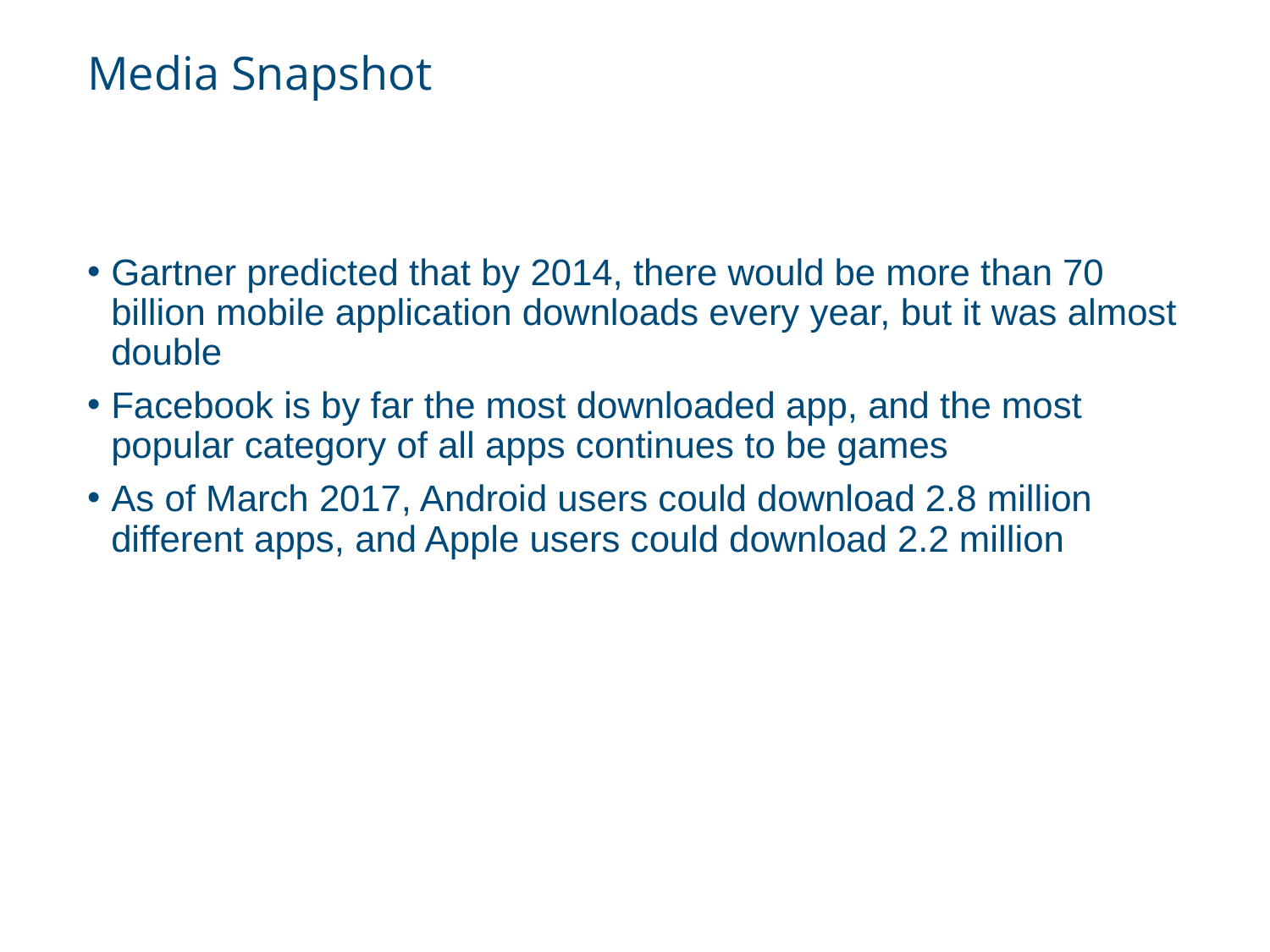

# Media Snapshot
Gartner predicted that by 2014, there would be more than 70 billion mobile application downloads every year, but it was almost double
Facebook is by far the most downloaded app, and the most popular category of all apps continues to be games
As of March 2017, Android users could download 2.8 million different apps, and Apple users could download 2.2 million
Information Technology Project Management, Ninth Edition. © 2019 Cengage. May not be copied, scanned, or duplicated, in whole or in part, except for use as permitted in a license distributed with a certain product or service or otherwise on a password-protected website for classroom use.